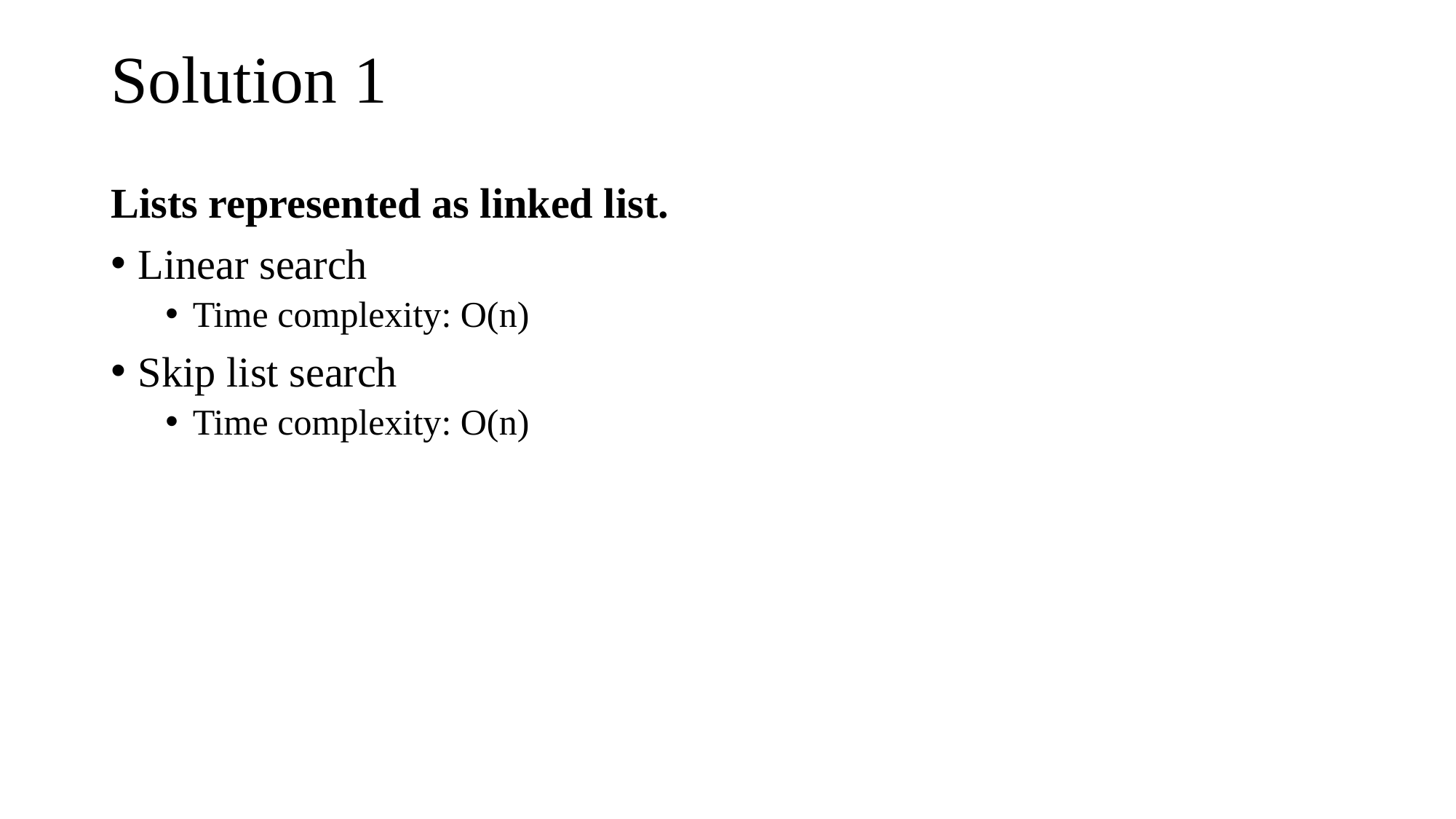

# Solution 1
Lists represented as linked list.
Linear search
Time complexity: O(n)
Skip list search
Time complexity: O(n)